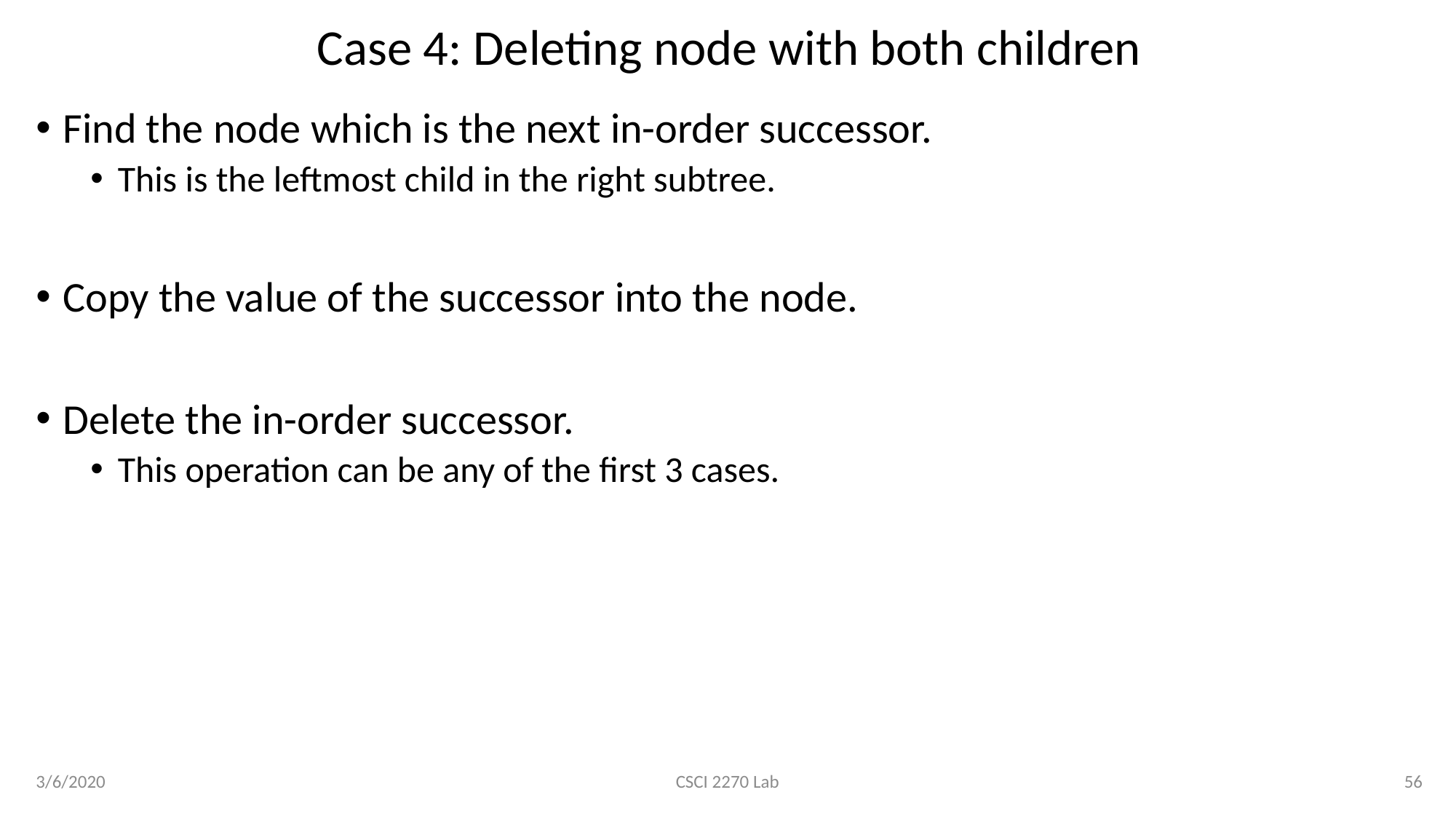

# Case 4: Deleting node with both children
Find the node which is the next in-order successor.
This is the leftmost child in the right subtree.

Copy the value of the successor into the node.

Delete the in-order successor.
This operation can be any of the first 3 cases.
3/6/2020
56
CSCI 2270 Lab